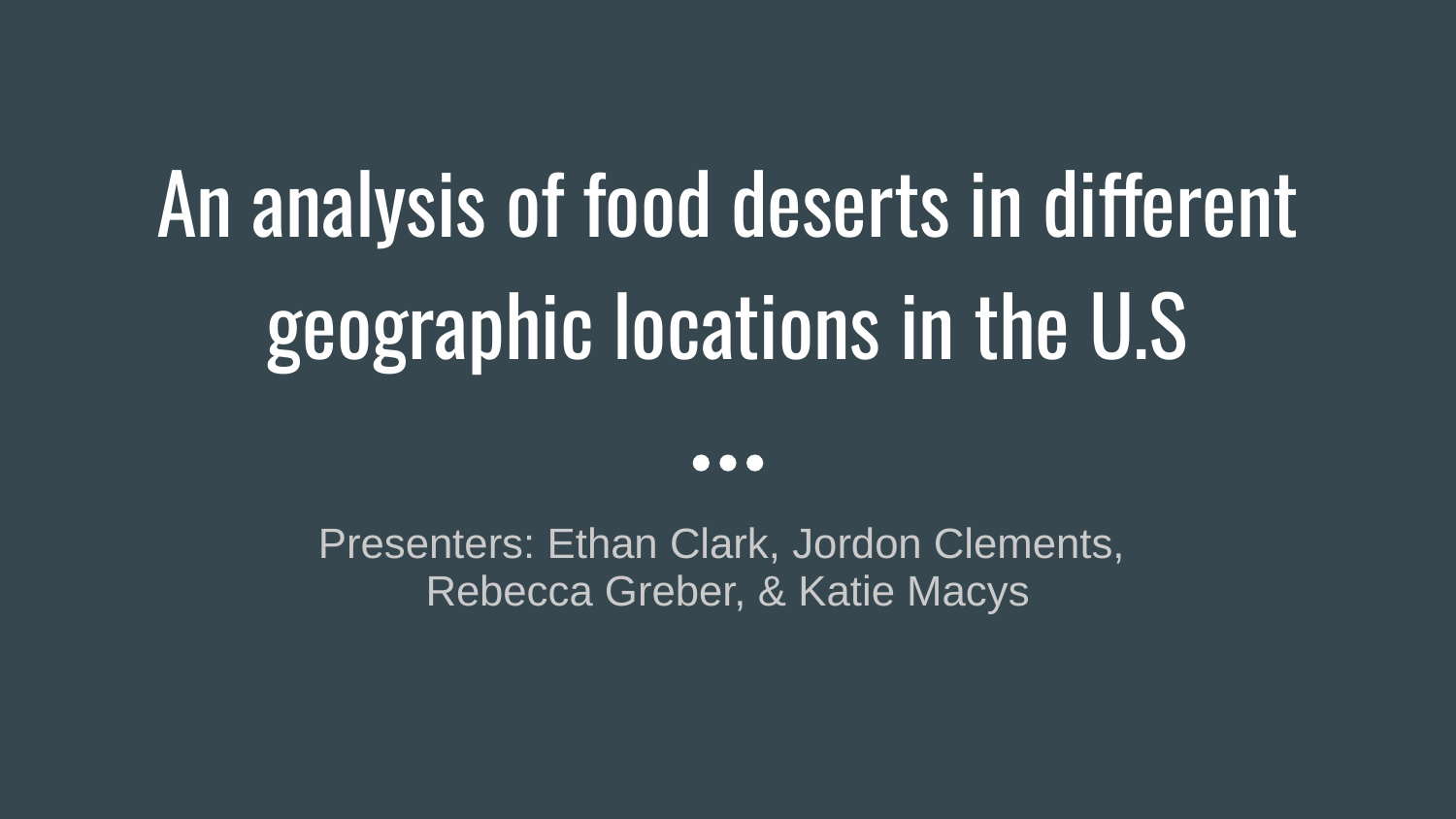

# An analysis of food deserts in different geographic locations in the U.S
Presenters: Ethan Clark, Jordon Clements,
Rebecca Greber, & Katie Macys